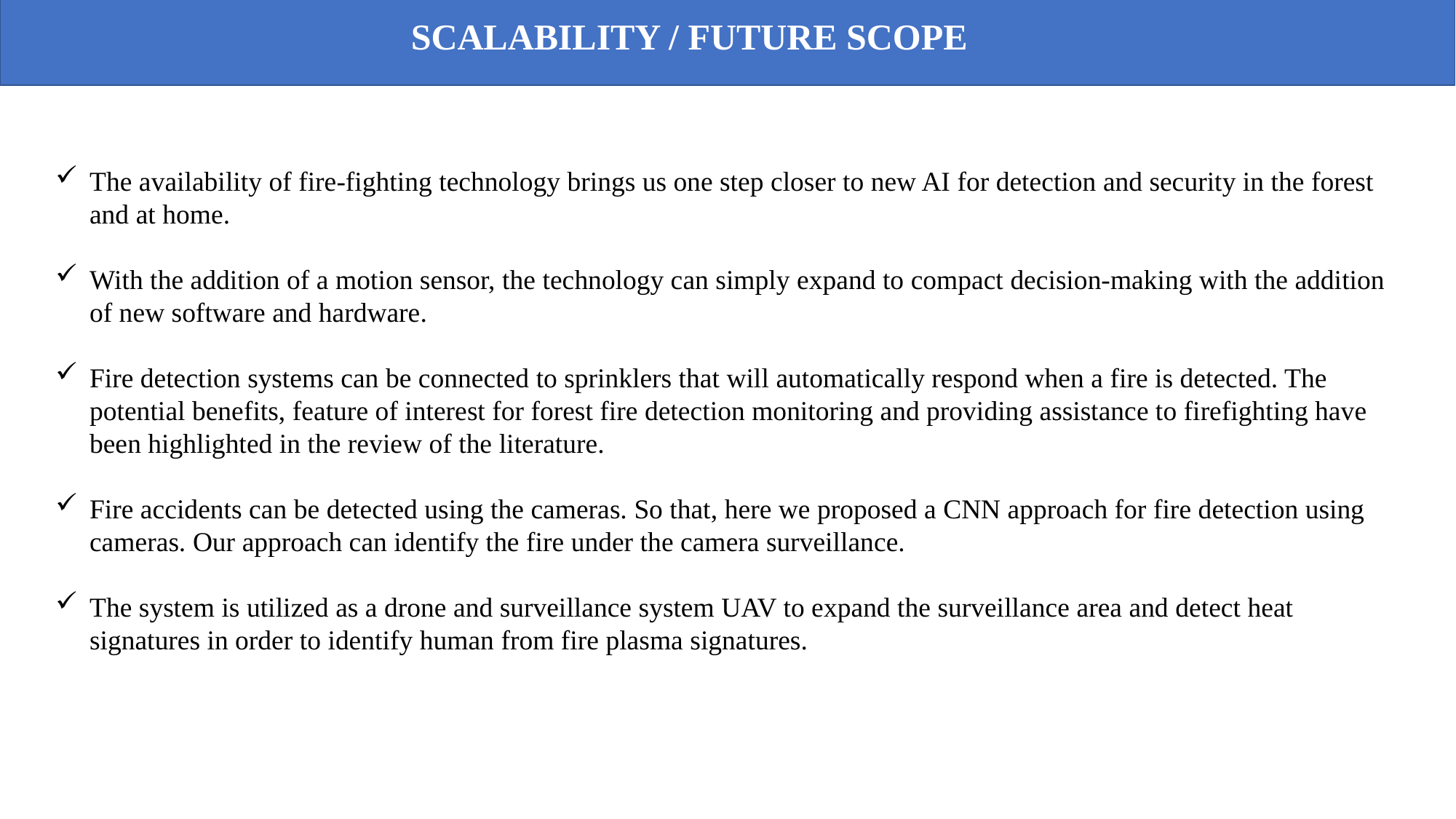

SCALABILITY / FUTURE SCOPE

The availability of fire-fighting technology brings us one step closer to new AI for detection and security in the forest and at home.

With the addition of a motion sensor, the technology can simply expand to compact decision-making with the addition of new software and hardware.

Fire detection systems can be connected to sprinklers that will automatically respond when a fire is detected. The potential benefits, feature of interest for forest fire detection monitoring and providing assistance to firefighting have been highlighted in the review of the literature.

Fire accidents can be detected using the cameras. So that, here we proposed a CNN approach for fire detection using cameras. Our approach can identify the fire under the camera surveillance.

The system is utilized as a drone and surveillance system UAV to expand the surveillance area and detect heat signatures in order to identify human from fire plasma signatures.